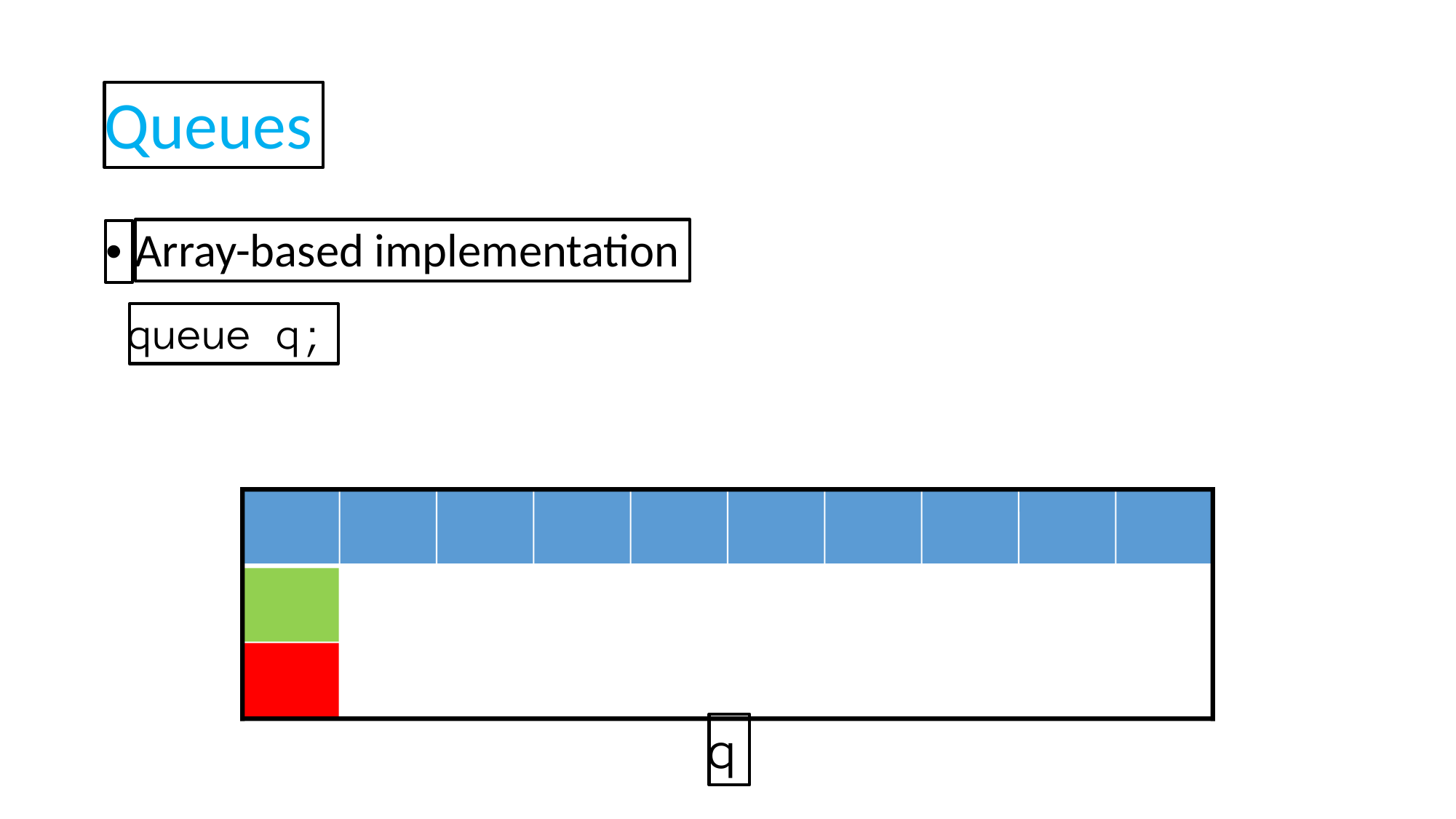

Queues
Array-based implementation
•
queue q;

q